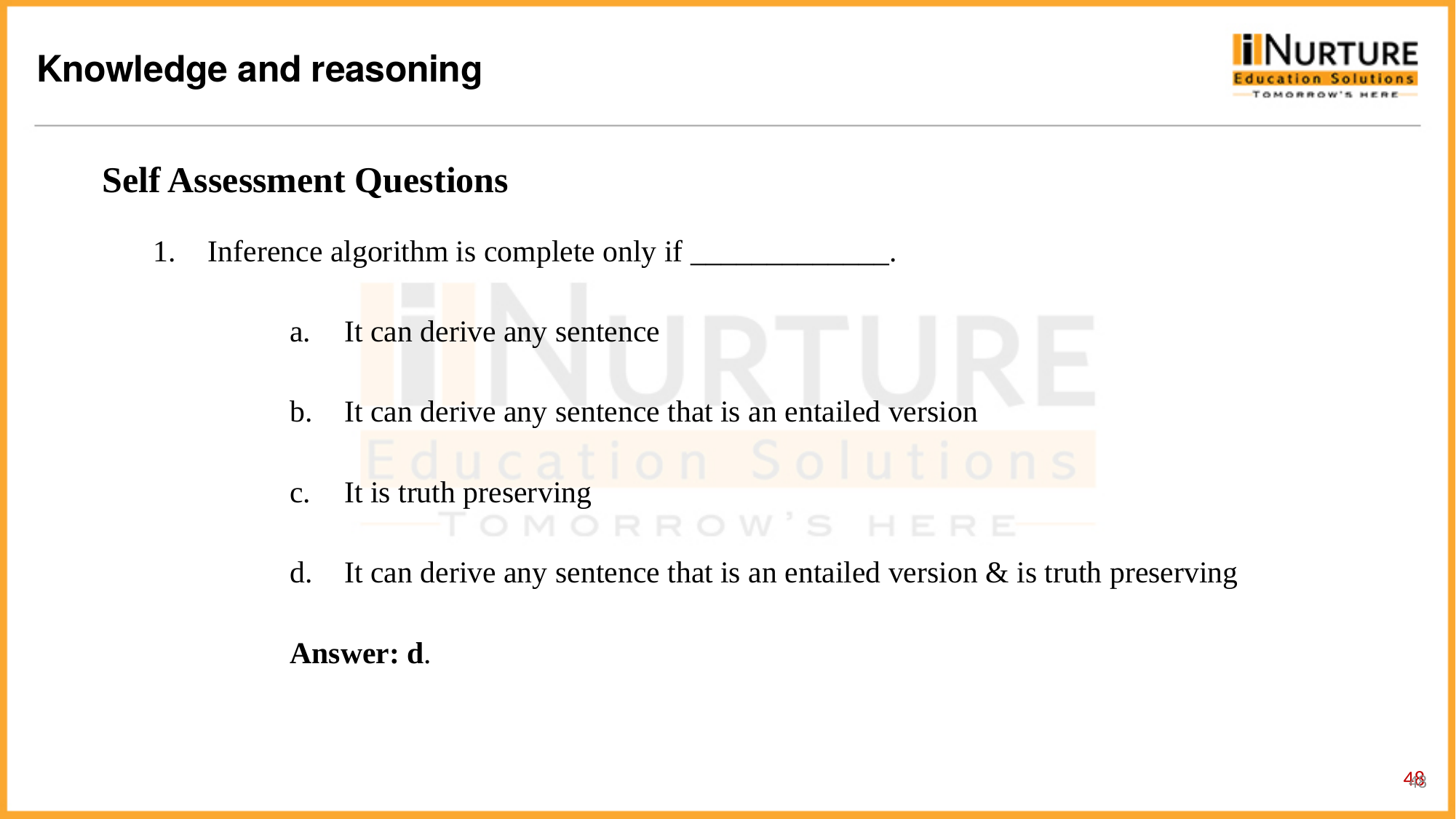

Self Assessment Questions
Inference algorithm is complete only if _____________.
It can derive any sentence
It can derive any sentence that is an entailed version
It is truth preserving
It can derive any sentence that is an entailed version & is truth preserving
Answer: d.
48